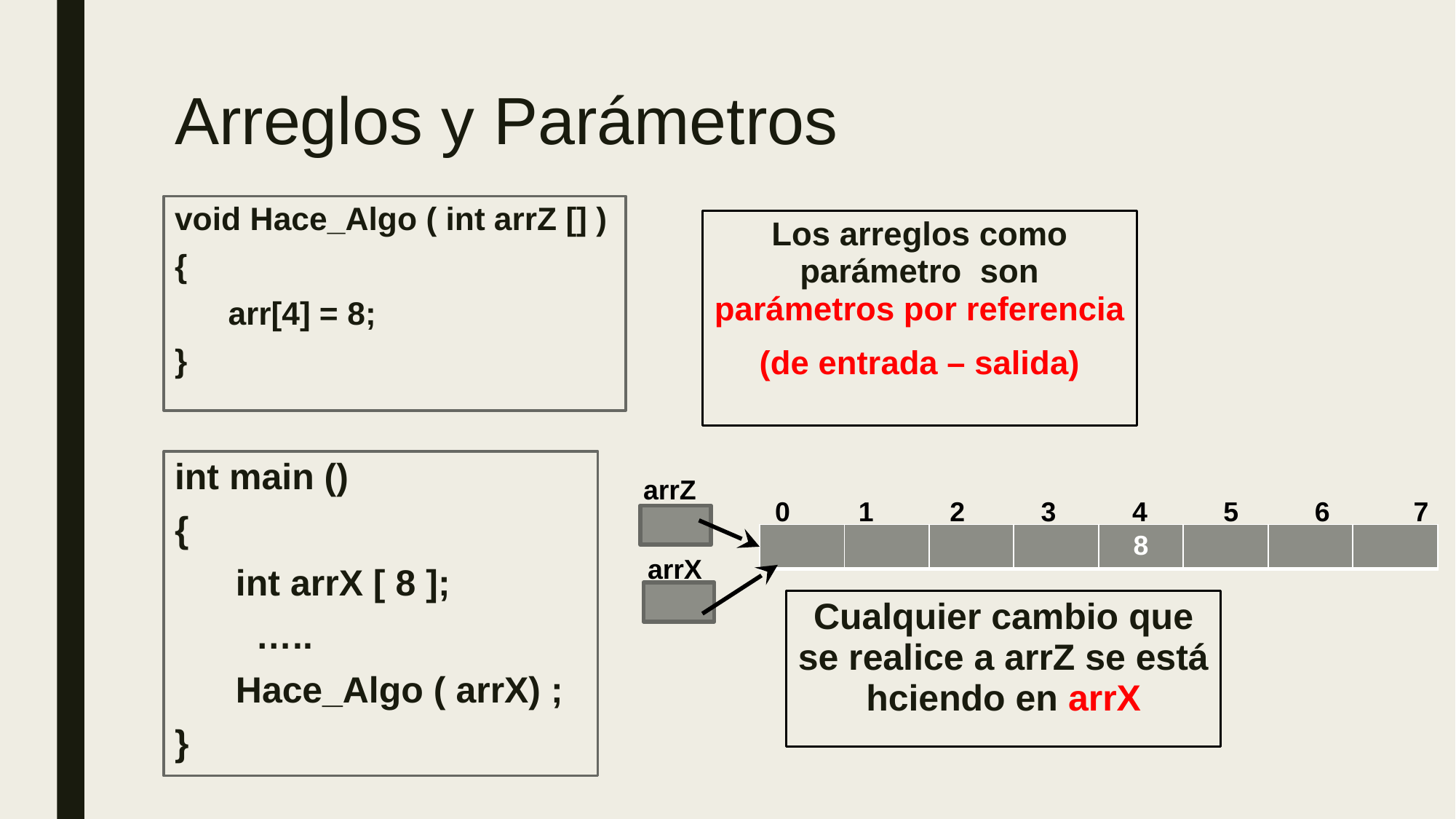

# Arreglos y Parámetros
void Hace_Algo ( int arrZ [] )
{
      arr[4] = 8;
}
Los arreglos como parámetro  son parámetros por referencia
(de entrada – salida)
int main ()
{
      int arrX [ 8 ];
        …..
      Hace_Algo ( arrX) ;
}
arrZ
0         1          2          3          4          5          6           7

|  |  |  |  | 8 |  |  |  |
| --- | --- | --- | --- | --- | --- | --- | --- |
arrX

Cualquier cambio que se realice a arrZ se está hciendo en arrX